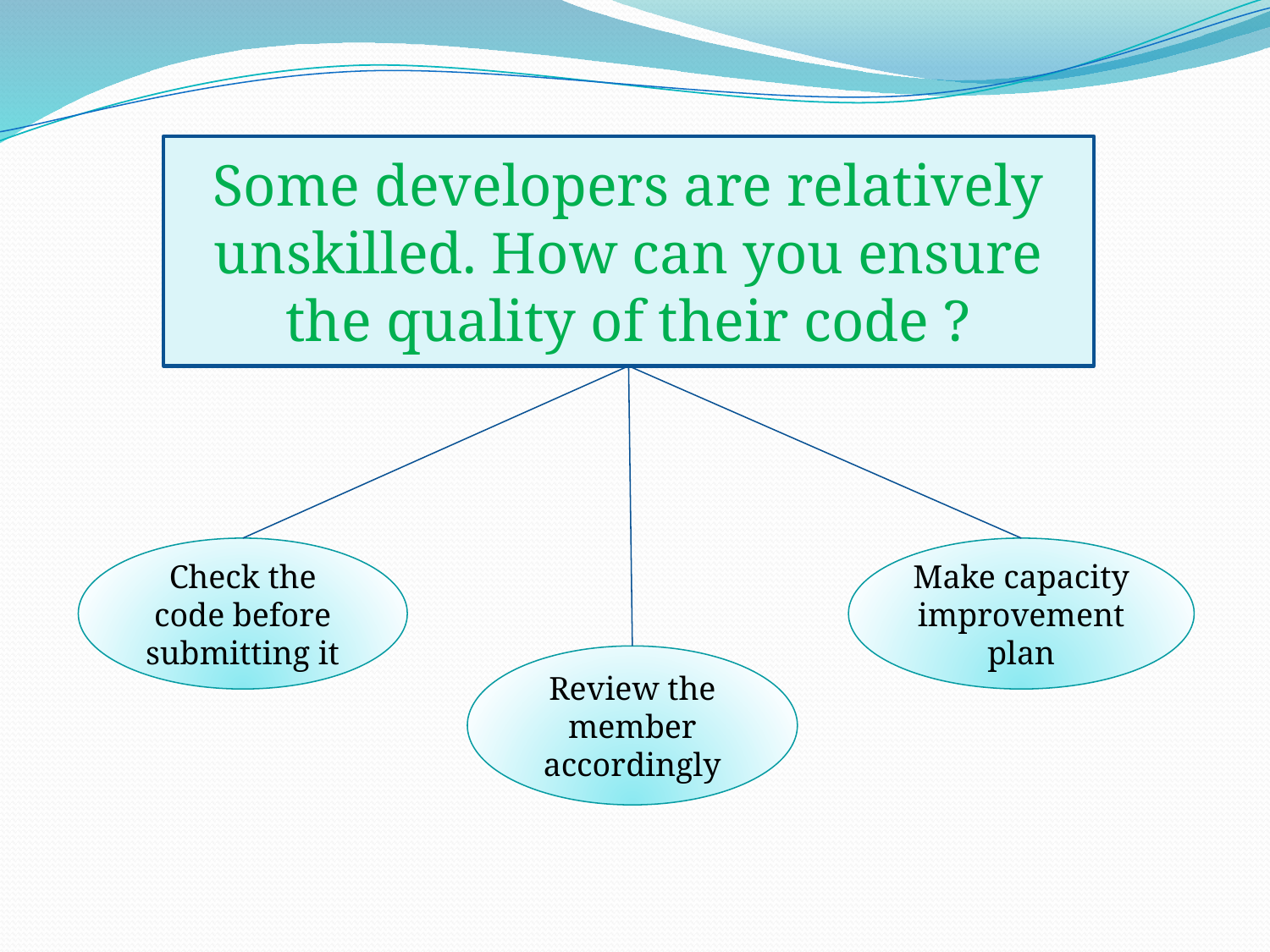

Some developers are relatively unskilled. How can you ensure the quality of their code ?
Check the code before submitting it
Make capacity improvement plan
Review the member accordingly